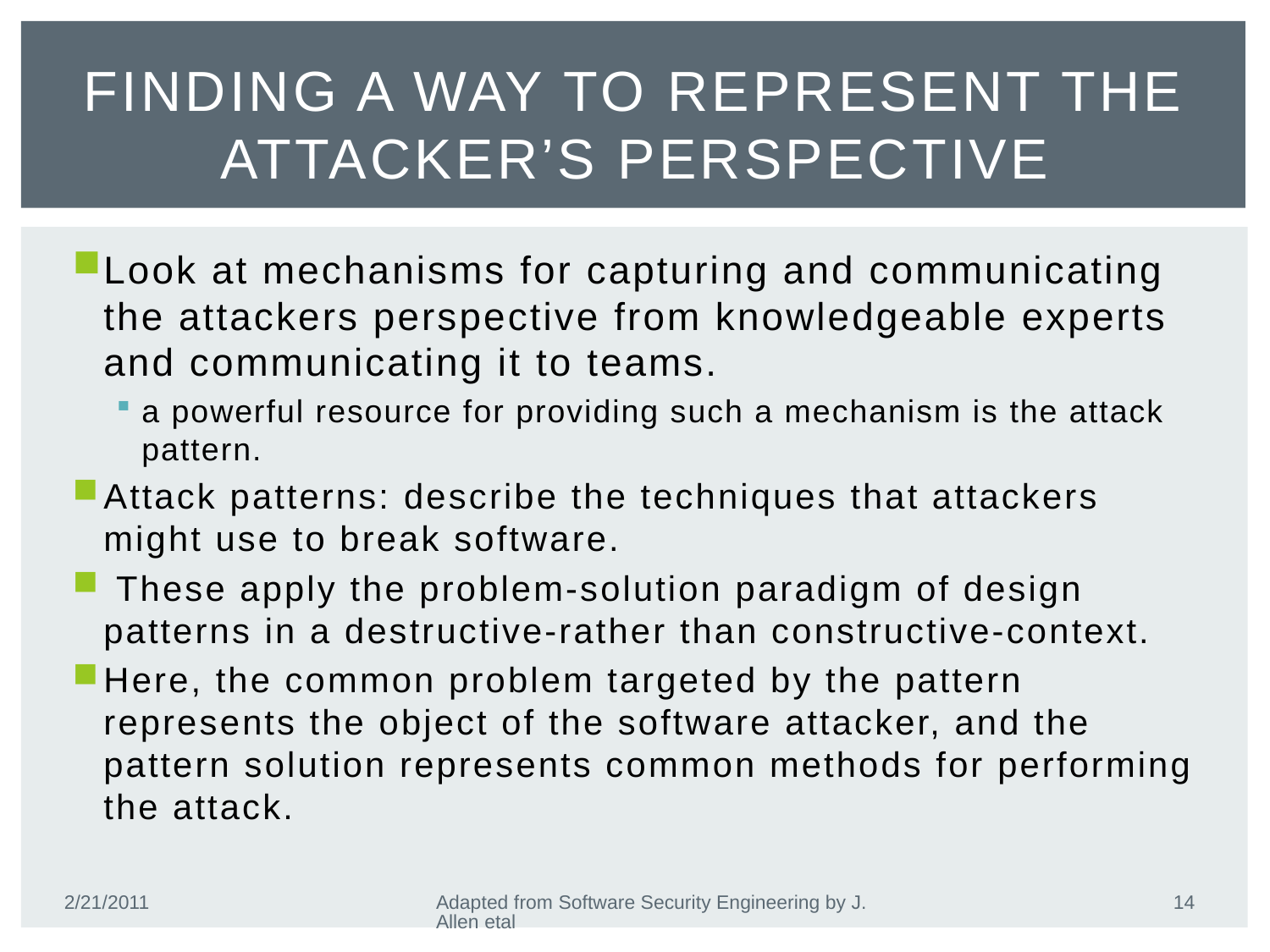

# Finding a way to represent the attacker’s perspective
Look at mechanisms for capturing and communicating the attackers perspective from knowledgeable experts and communicating it to teams.
a powerful resource for providing such a mechanism is the attack pattern.
Attack patterns: describe the techniques that attackers might use to break software.
 These apply the problem-solution paradigm of design patterns in a destructive-rather than constructive-context.
Here, the common problem targeted by the pattern represents the object of the software attacker, and the pattern solution represents common methods for performing the attack.

14
2/21/2011
Adapted from Software Security Engineering by J.Allen etal